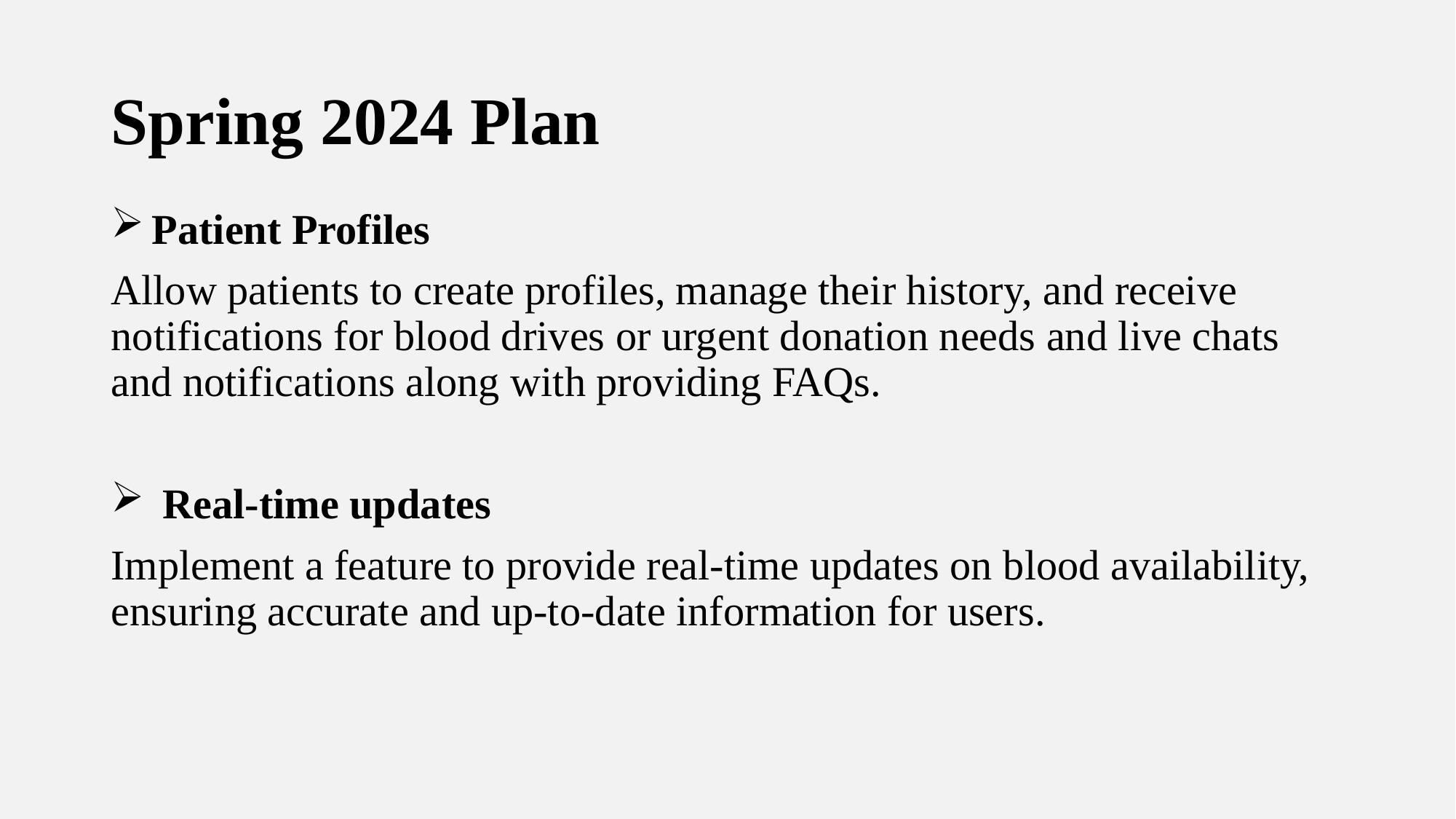

# Spring 2024 Plan
Patient Profiles
Allow patients to create profiles, manage their history, and receive notifications for blood drives or urgent donation needs and live chats and notifications along with providing FAQs.

 Real-time updates
Implement a feature to provide real-time updates on blood availability, ensuring accurate and up-to-date information for users.